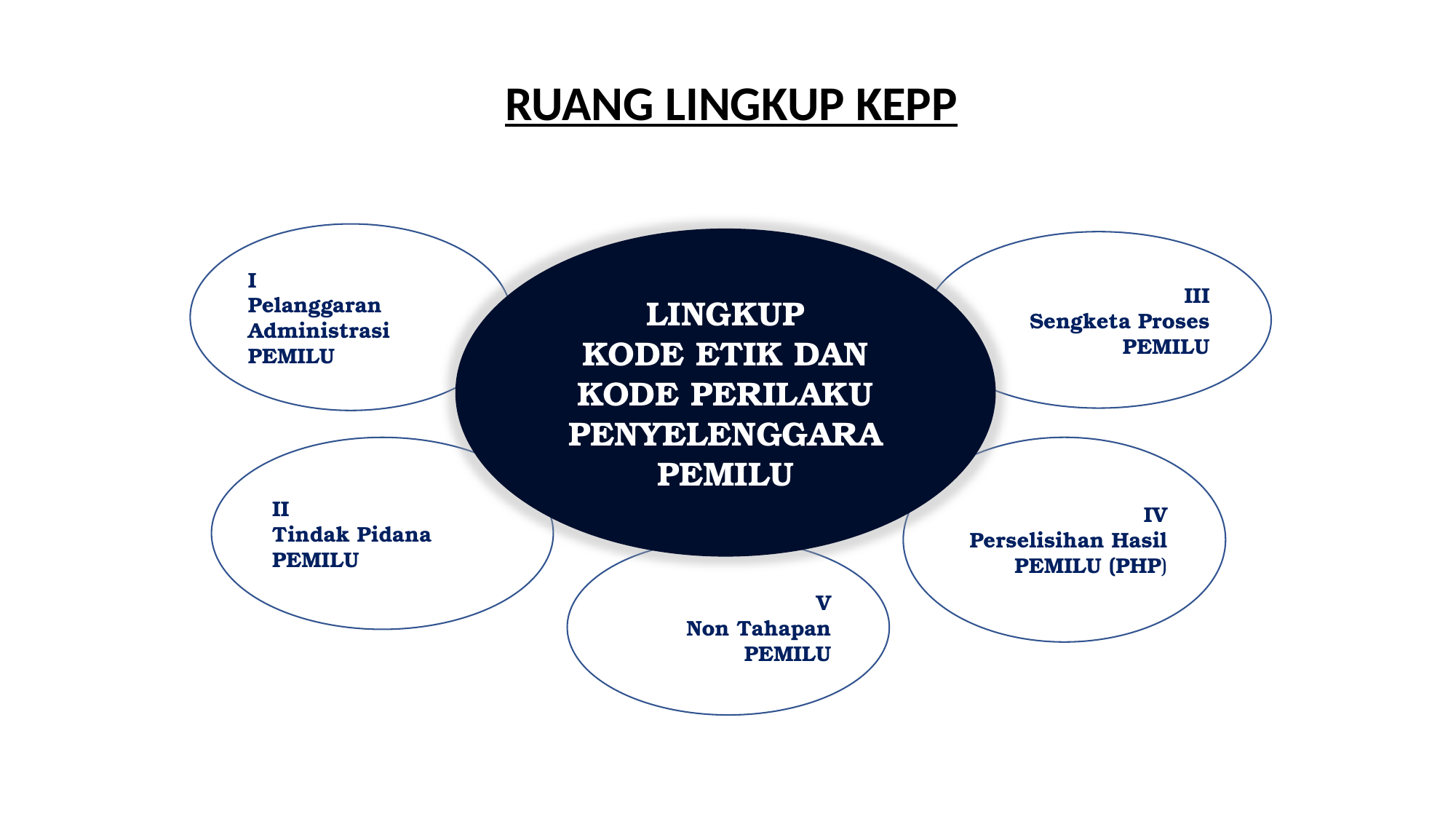

RUANG LINGKUP KEPP
I
Pelanggaran Administrasi PEMILU
LINGKUP
KODE ETIK DAN KODE PERILAKU PENYELENGGARA PEMILU
III
Sengketa Proses PEMILU
II
Tindak Pidana
PEMILU
IV
Perselisihan Hasil PEMILU (PHP)
V
Non Tahapan PEMILU